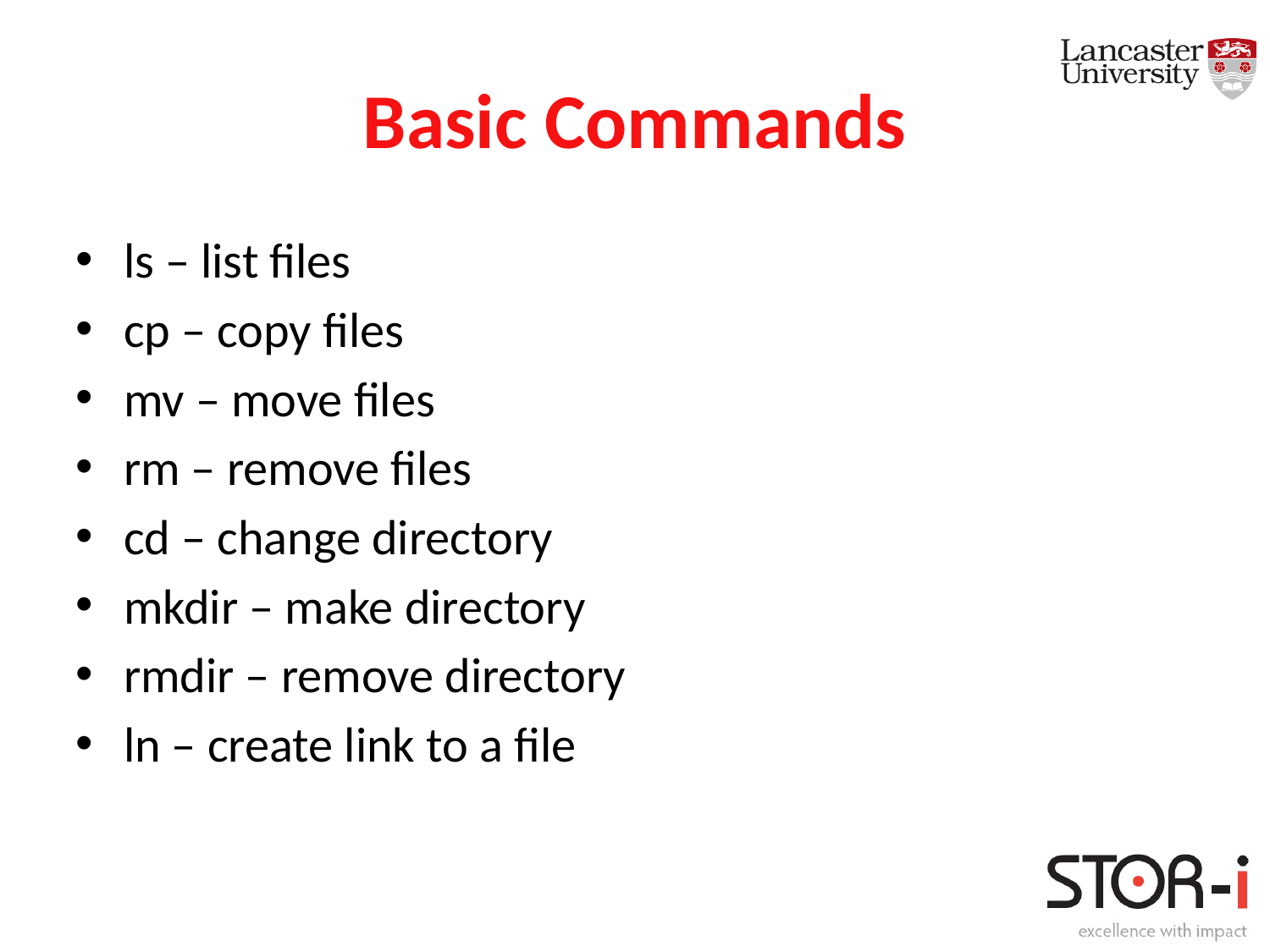

# Basic Commands
ls – list files
cp – copy files
mv – move files
rm – remove files
cd – change directory
mkdir – make directory
rmdir – remove directory
ln – create link to a file